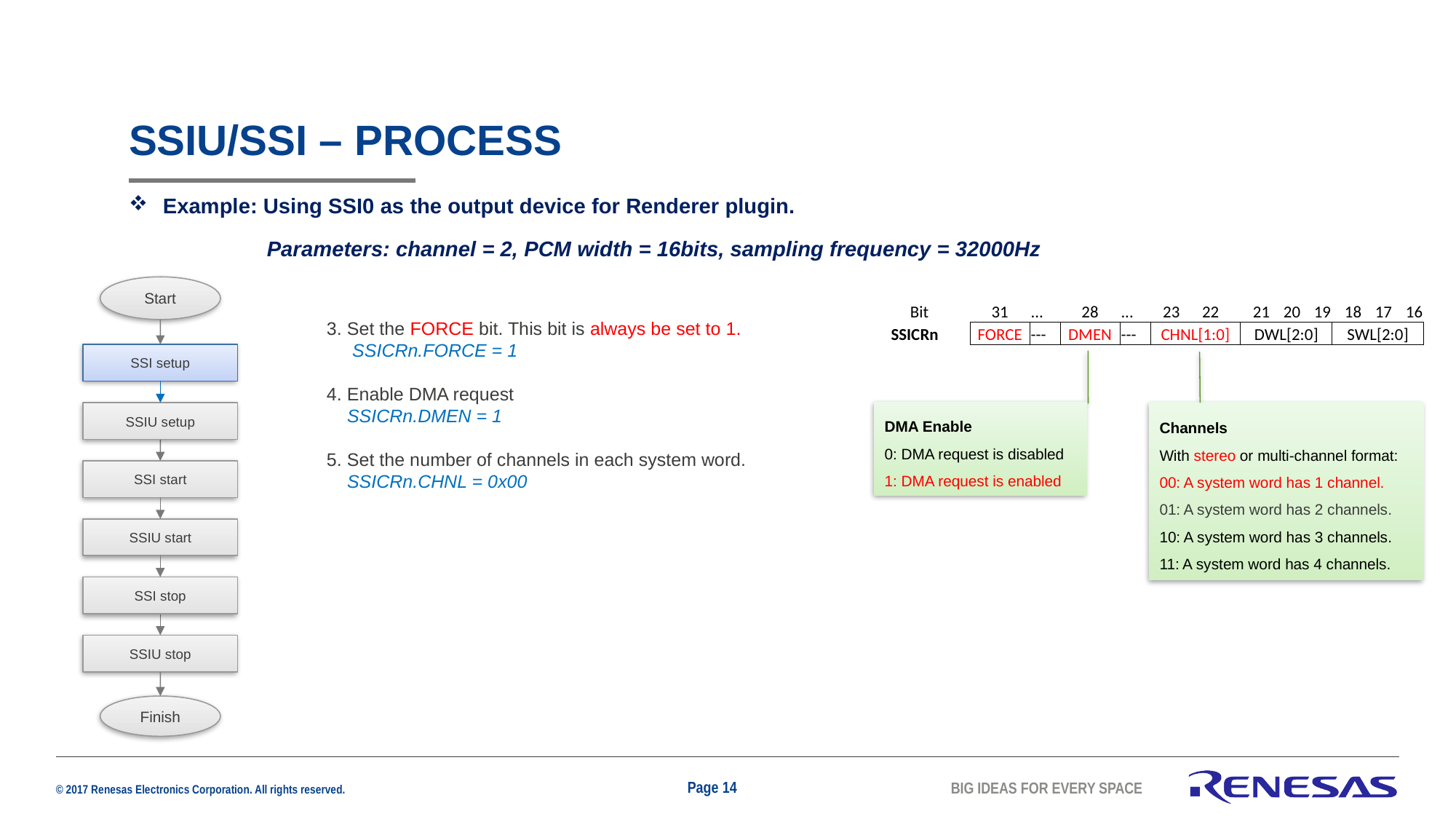

# SSIU/SSI – process
Example: Using SSI0 as the output device for Renderer plugin.
                       Parameters: channel = 2, PCM width = 16bits, sampling frequency = 32000Hz
Start
|  |  | Bit |  | 31 | ... | 28 | ... | 23 | 22 | 21 | 20 | 19 | 18 | 17 | 16 |
| --- | --- | --- | --- | --- | --- | --- | --- | --- | --- | --- | --- | --- | --- | --- | --- |
| SSICRn |  |  |  | FORCE | --- | DMEN | --- | CHNL[1:0] |  | DWL[2:0] |  |  | SWL[2:0] |  |  |
3. Set the FORCE bit. This bit is always be set to 1.
     SSICRn.FORCE = 1

4. Enable DMA request
    SSICRn.DMEN = 1

5. Set the number of channels in each system word.
    SSICRn.CHNL = 0x00

SSI setup
Channels
With stereo or multi-channel format:
00: A system word has 1 channel.
01: A system word has 2 channels.
10: A system word has 3 channels.
11: A system word has 4 channels.
DMA Enable
0: DMA request is disabled
1: DMA request is enabled
SSIU setup
SSI start
SSIU start
SSI stop
SSIU stop
Finish
Page 14